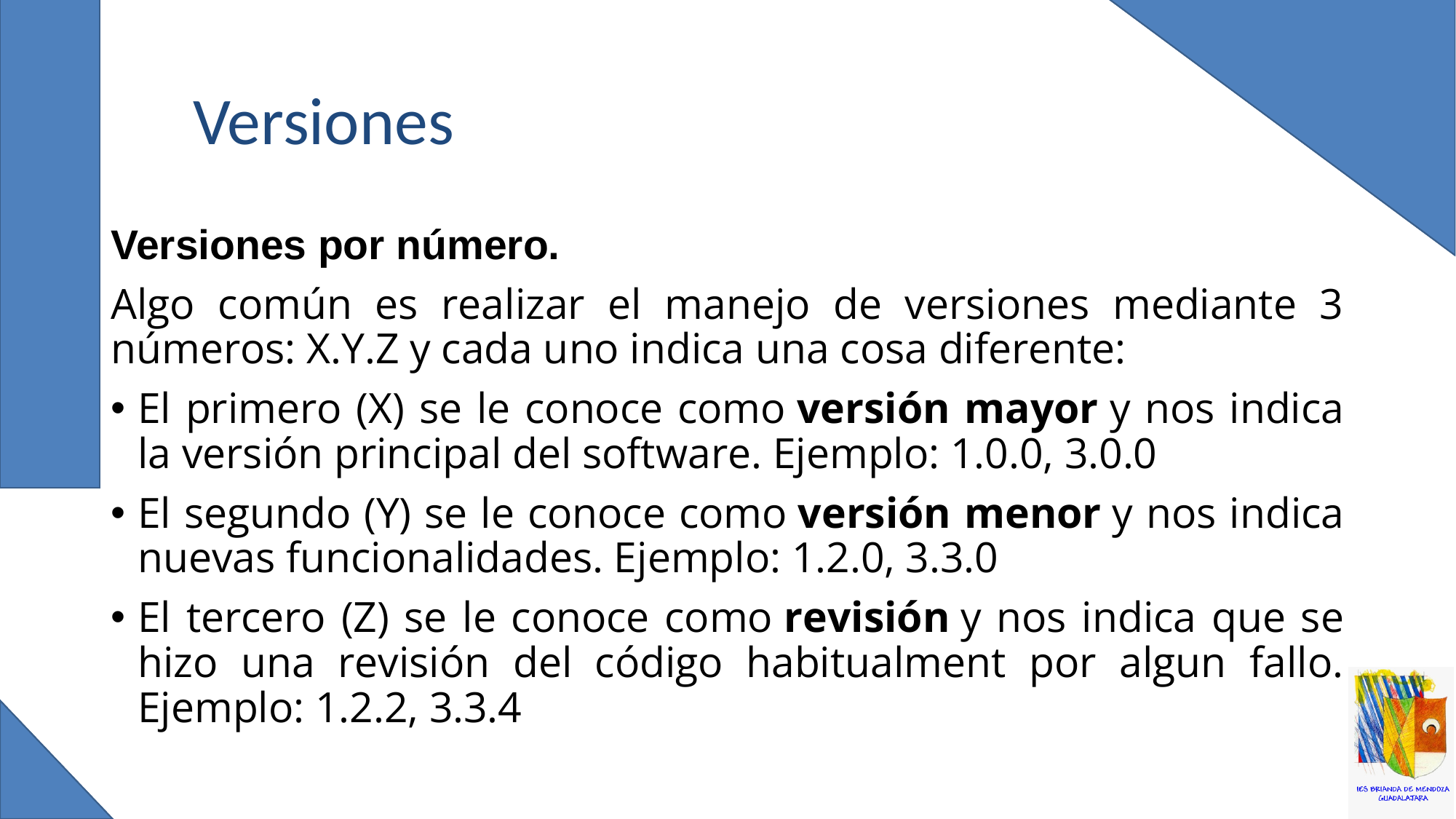

# Versiones
Versiones por número.
Algo común es realizar el manejo de versiones mediante 3 números: X.Y.Z y cada uno indica una cosa diferente:
El primero (X) se le conoce como versión mayor y nos indica la versión principal del software. Ejemplo: 1.0.0, 3.0.0
El segundo (Y) se le conoce como versión menor y nos indica nuevas funcionalidades. Ejemplo: 1.2.0, 3.3.0
El tercero (Z) se le conoce como revisión y nos indica que se hizo una revisión del código habitualment por algun fallo. Ejemplo: 1.2.2, 3.3.4